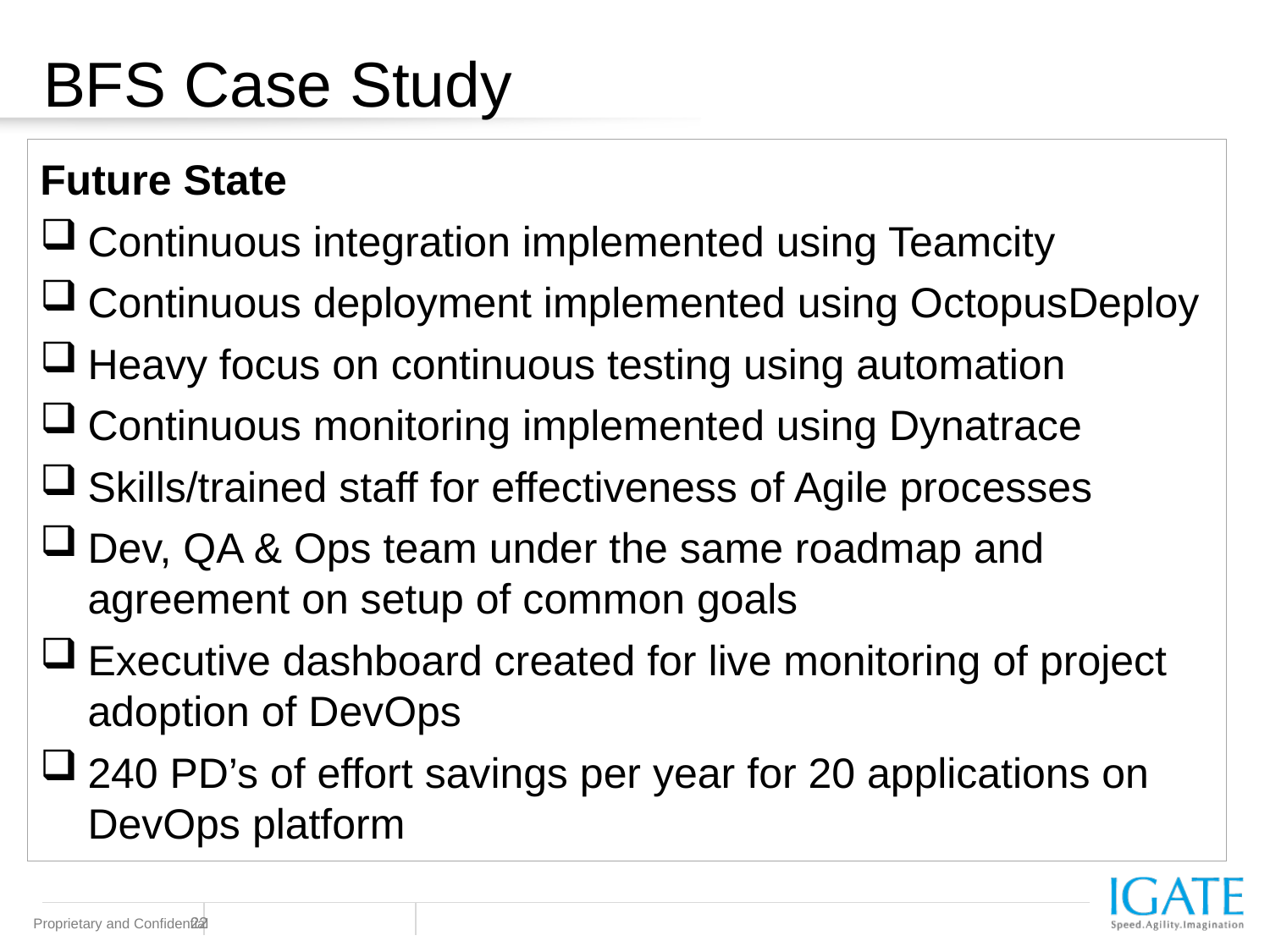

BFS Case Study
Future State
Continuous integration implemented using Teamcity
Continuous deployment implemented using OctopusDeploy
Heavy focus on continuous testing using automation
Continuous monitoring implemented using Dynatrace
Skills/trained staff for effectiveness of Agile processes
Dev, QA & Ops team under the same roadmap and agreement on setup of common goals
Executive dashboard created for live monitoring of project adoption of DevOps
240 PD’s of effort savings per year for 20 applications on DevOps platform